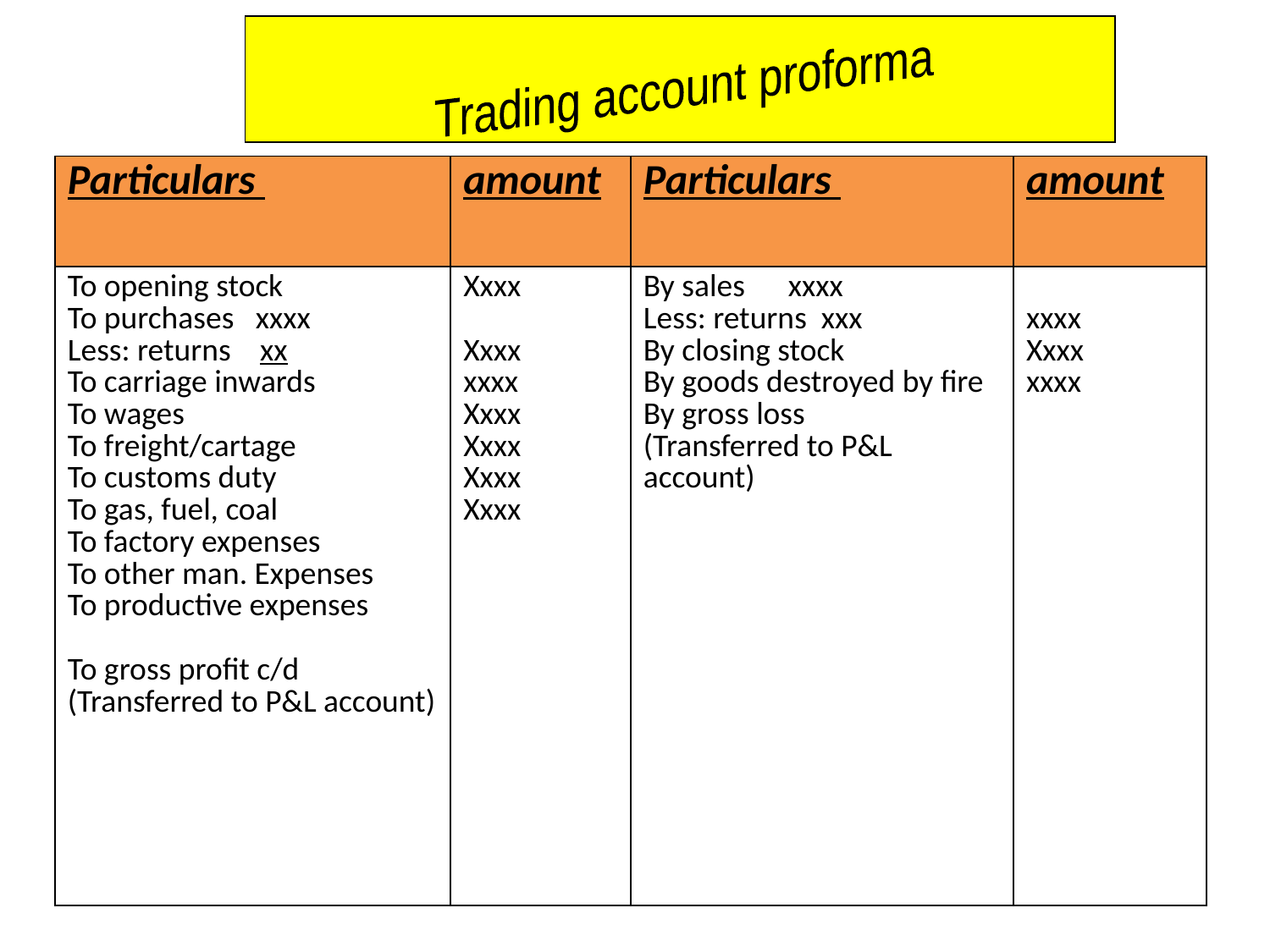

Trading account proforma
| Particulars | amount | Particulars | amount |
| --- | --- | --- | --- |
| To opening stock To purchases xxxx Less: returns xx To carriage inwards To wages To freight/cartage To customs duty To gas, fuel, coal To factory expenses To other man. Expenses To productive expenses To gross profit c/d (Transferred to P&L account) | Xxxx Xxxx xxxx Xxxx Xxxx Xxxx Xxxx | By sales xxxx Less: returns xxx By closing stock By goods destroyed by fire By gross loss (Transferred to P&L account) | xxxx Xxxx xxxx |